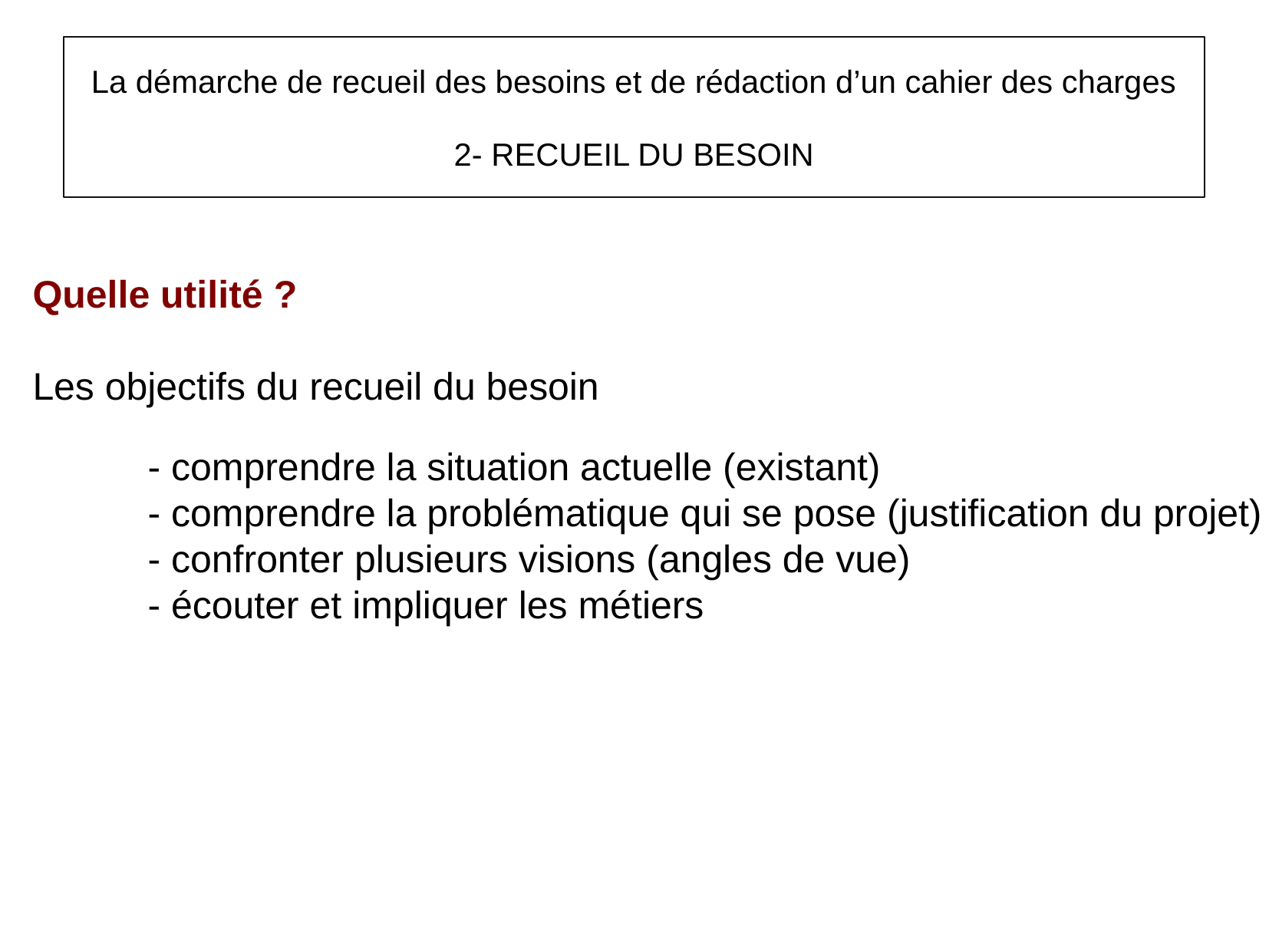

La démarche de recueil des besoins et de rédaction d’un cahier des charges

2- RECUEIL DU BESOIN
Quelle utilité ?

Les objectifs du recueil du besoin

	- comprendre la situation actuelle (existant)
	- comprendre la problématique qui se pose (justification du projet)
	- confronter plusieurs visions (angles de vue)
	- écouter et impliquer les métiers